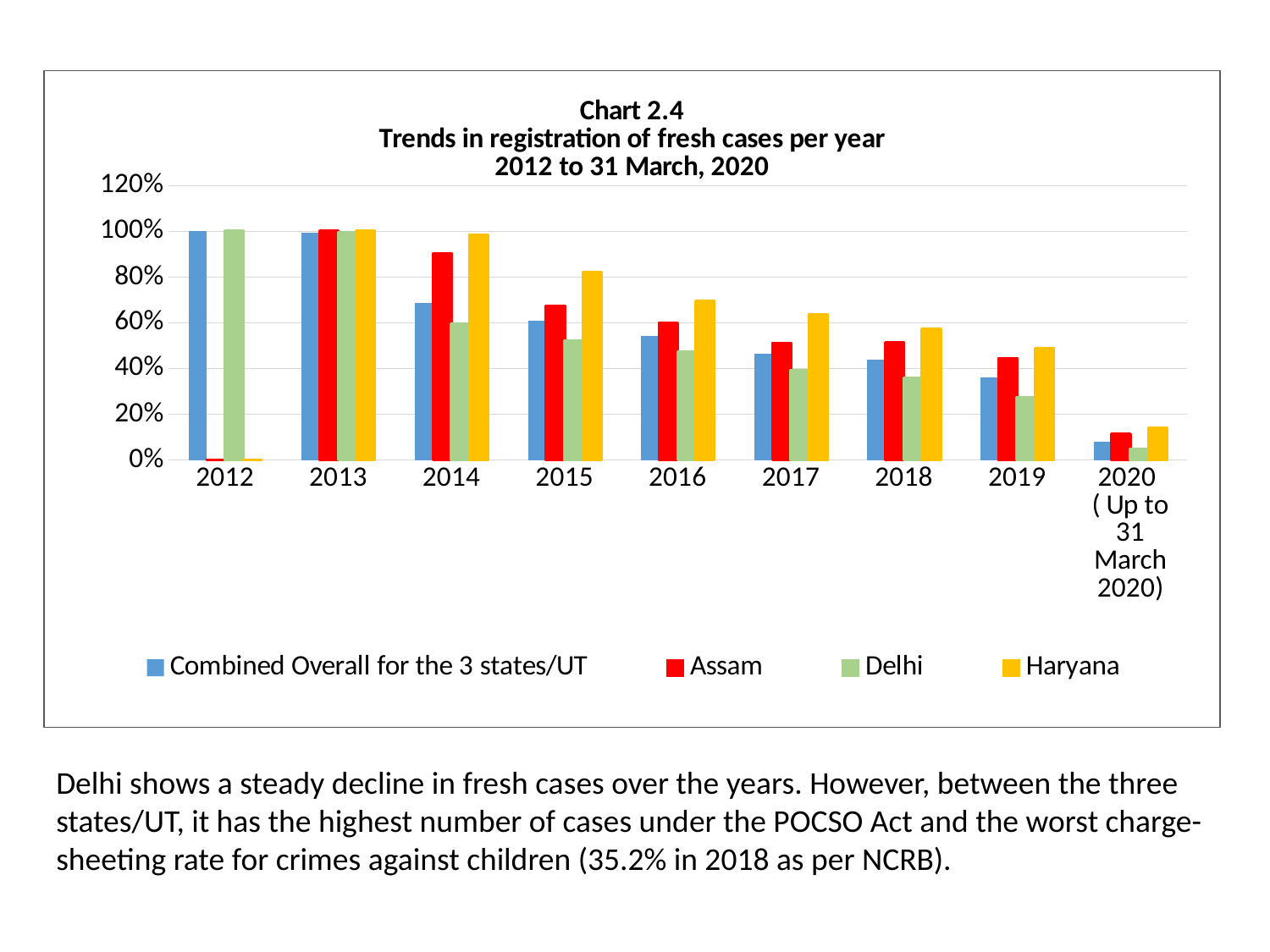

### Chart: Chart 2.4
Trends in registration of fresh cases per year
2012 to 31 March, 2020

| Category | Combined Overall for the 3 states/UT | Assam | Delhi | Haryana |
|---|---|---|---|---|
| 2012 | 1.0 | 0.0 | 1.0 | 0.0 |
| 2013 | 0.994334277620397 | 1.0 | 0.993993993993994 | 1.0 |
| 2014 | 0.685868586858686 | 0.903743315508021 | 0.594327990135635 | 0.982300884955752 |
| 2015 | 0.608766233766234 | 0.673664122137405 | 0.519621109607578 | 0.82034632034632 |
| 2016 | 0.542654028436019 | 0.600189933523267 | 0.4739336492891 | 0.693853427895981 |
| 2017 | 0.464366591181564 | 0.509433962264151 | 0.391705069124424 | 0.635897435897436 |
| 2018 | 0.437439549810956 | 0.511940800538177 | 0.35932577189666 | 0.571150097465887 |
| 2019 | 0.359657600441806 | 0.444361833952912 | 0.274380165289256 | 0.486852281515855 |
| 2020
( Up to 31 March 2020) | 0.078459687123947 | 0.112989323843416 | 0.0472332829877798 | 0.139779005524862 |
Delhi shows a steady decline in fresh cases over the years. However, between the three states/UT, it has the highest number of cases under the POCSO Act and the worst charge-sheeting rate for crimes against children (35.2% in 2018 as per NCRB).